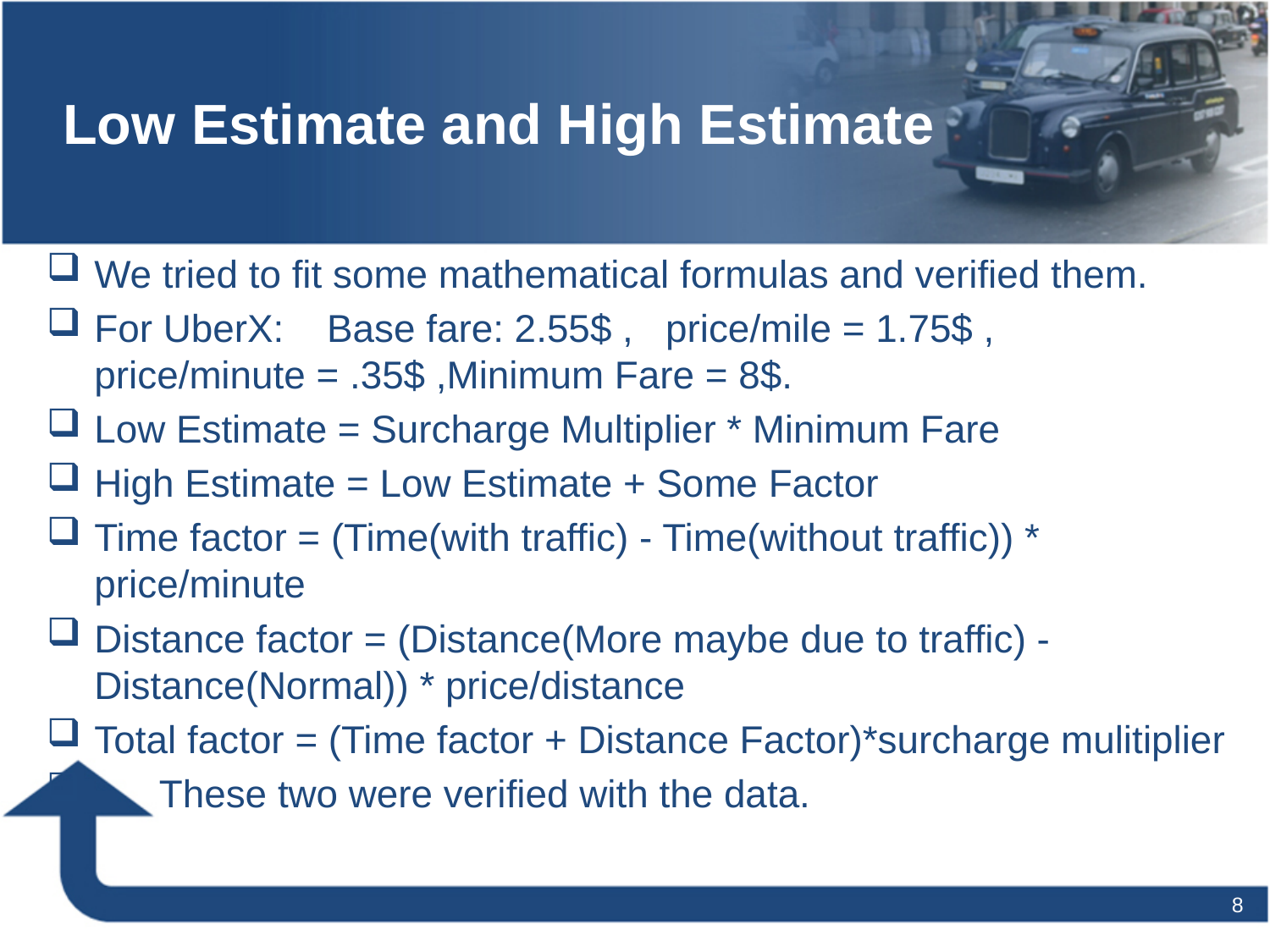

# Low Estimate and High Estimate

We tried to fit some mathematical formulas and verified them.
For UberX:    Base fare: 2.55$ ,   price/mile = 1.75$ ,    price/minute = .35$ ,Minimum Fare = 8$.
Low Estimate = Surcharge Multiplier * Minimum Fare
High Estimate = Low Estimate + Some Factor
Time factor = (Time(with traffic) - Time(without traffic)) * price/minute
Distance factor = (Distance(More maybe due to traffic) - Distance(Normal)) * price/distance
Total factor = (Time factor + Distance Factor)*surcharge mulitiplier
      These two were verified with the data.

8